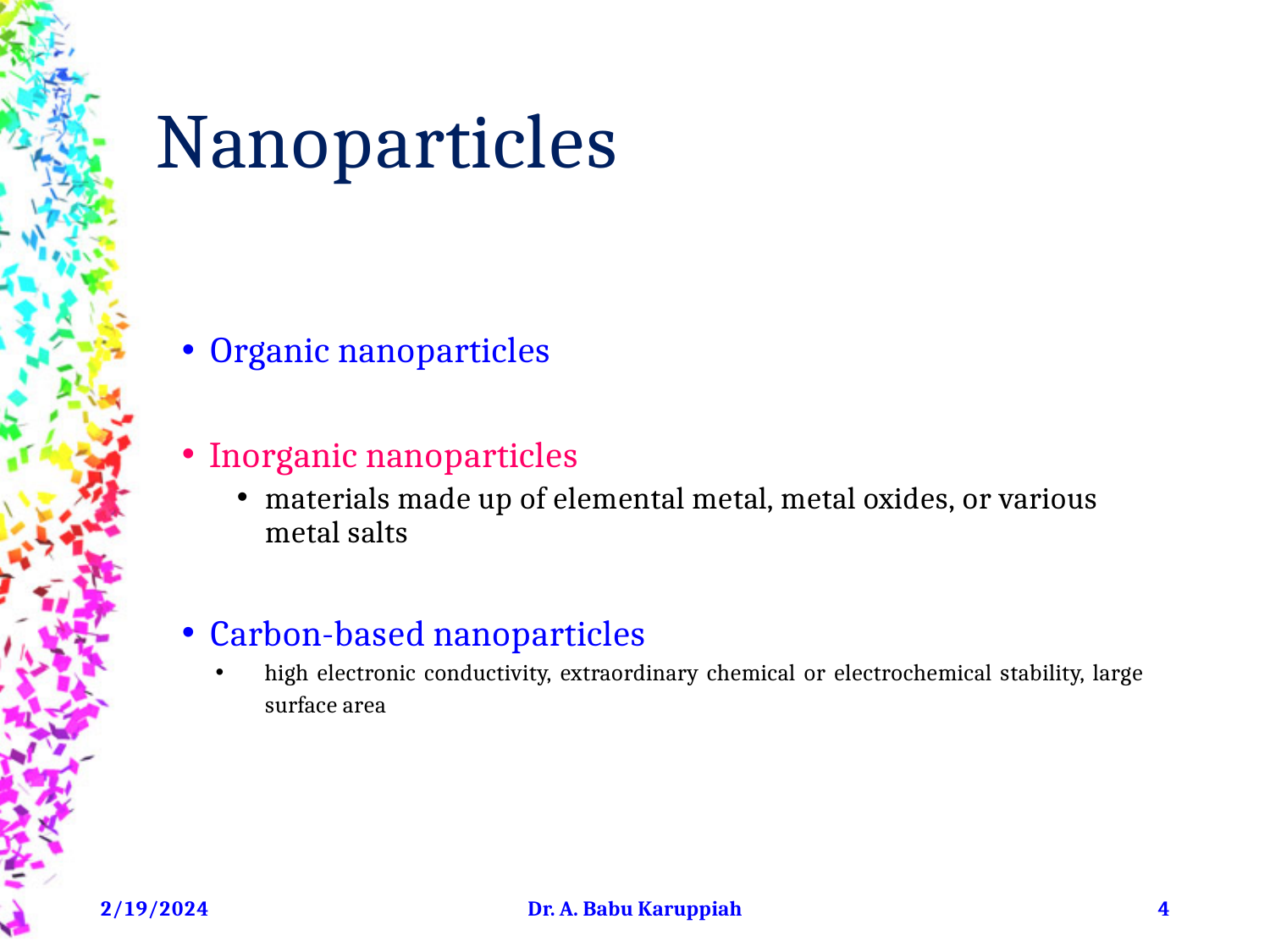

# Nanoparticles
Organic nanoparticles

Inorganic nanoparticles
materials made up of elemental metal, metal oxides, or various metal salts

Carbon-based nanoparticles
high electronic conductivity, extraordinary chemical or electrochemical stability, large surface area
2/19/2024
Dr. A. Babu Karuppiah
4